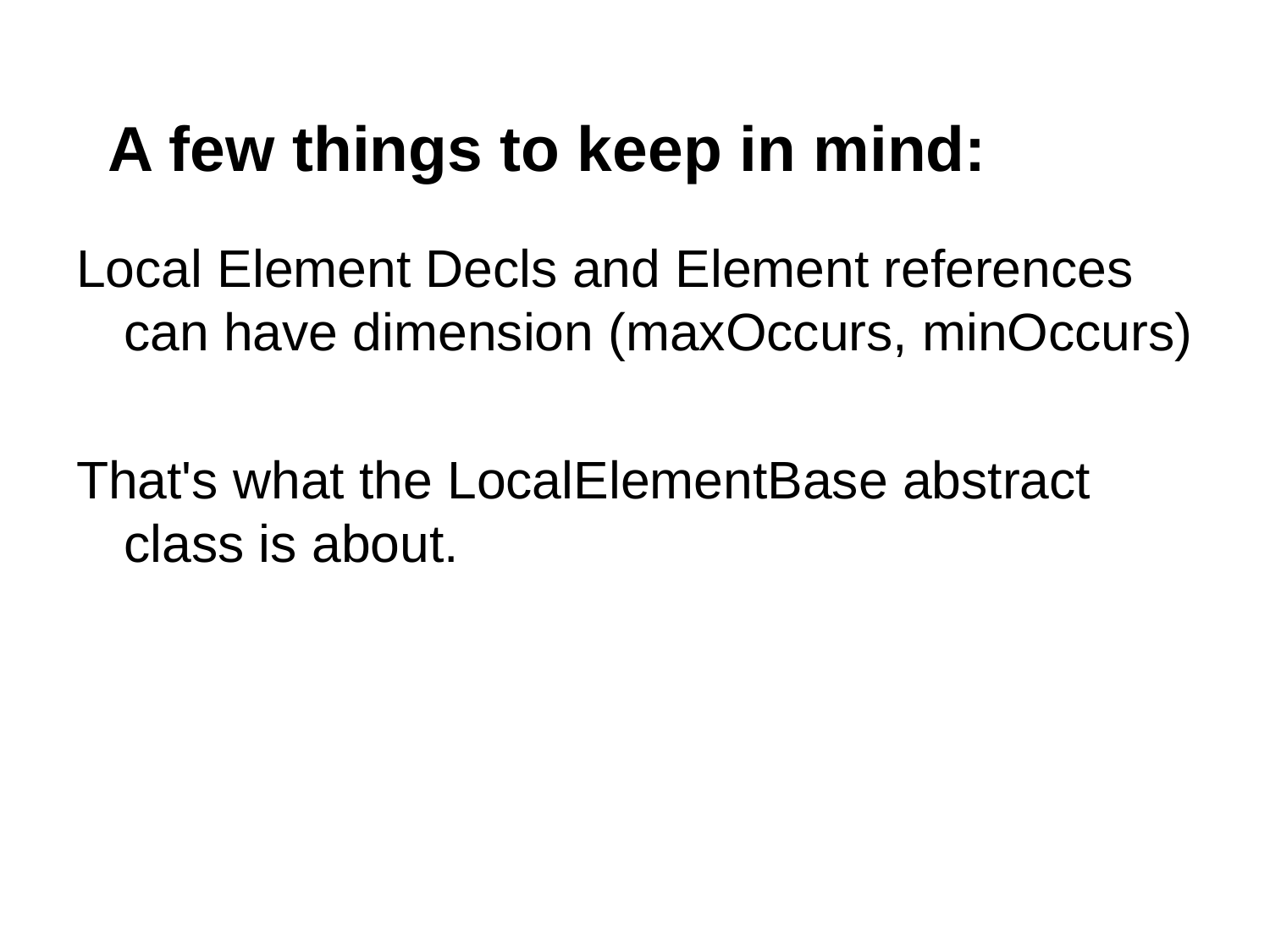

# A few things to keep in mind:
Local Element Decls and Element references can have dimension (maxOccurs, minOccurs)

That's what the LocalElementBase abstract class is about.